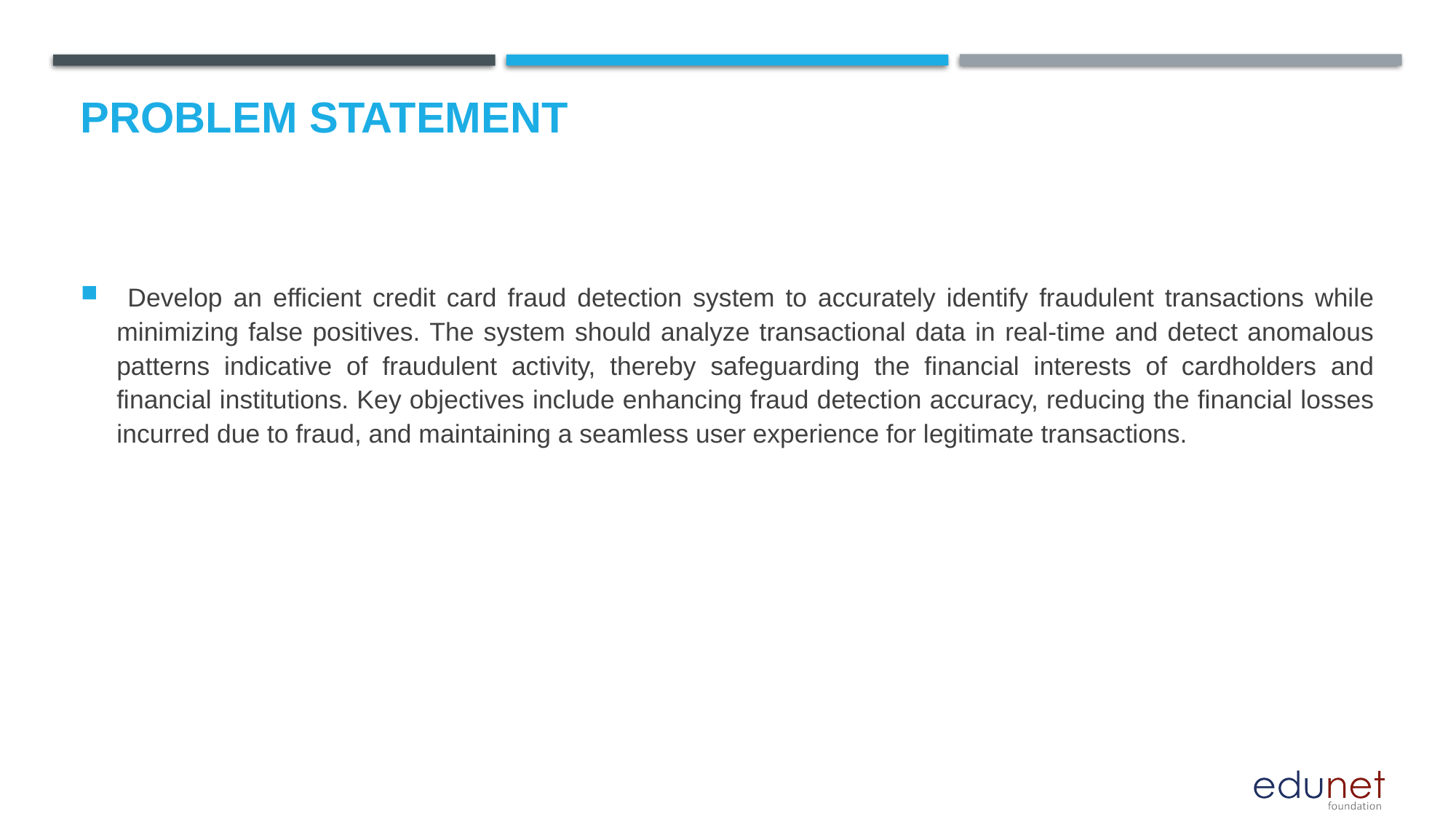

# Problem Statement
 Develop an efficient credit card fraud detection system to accurately identify fraudulent transactions while minimizing false positives. The system should analyze transactional data in real-time and detect anomalous patterns indicative of fraudulent activity, thereby safeguarding the financial interests of cardholders and financial institutions. Key objectives include enhancing fraud detection accuracy, reducing the financial losses incurred due to fraud, and maintaining a seamless user experience for legitimate transactions.